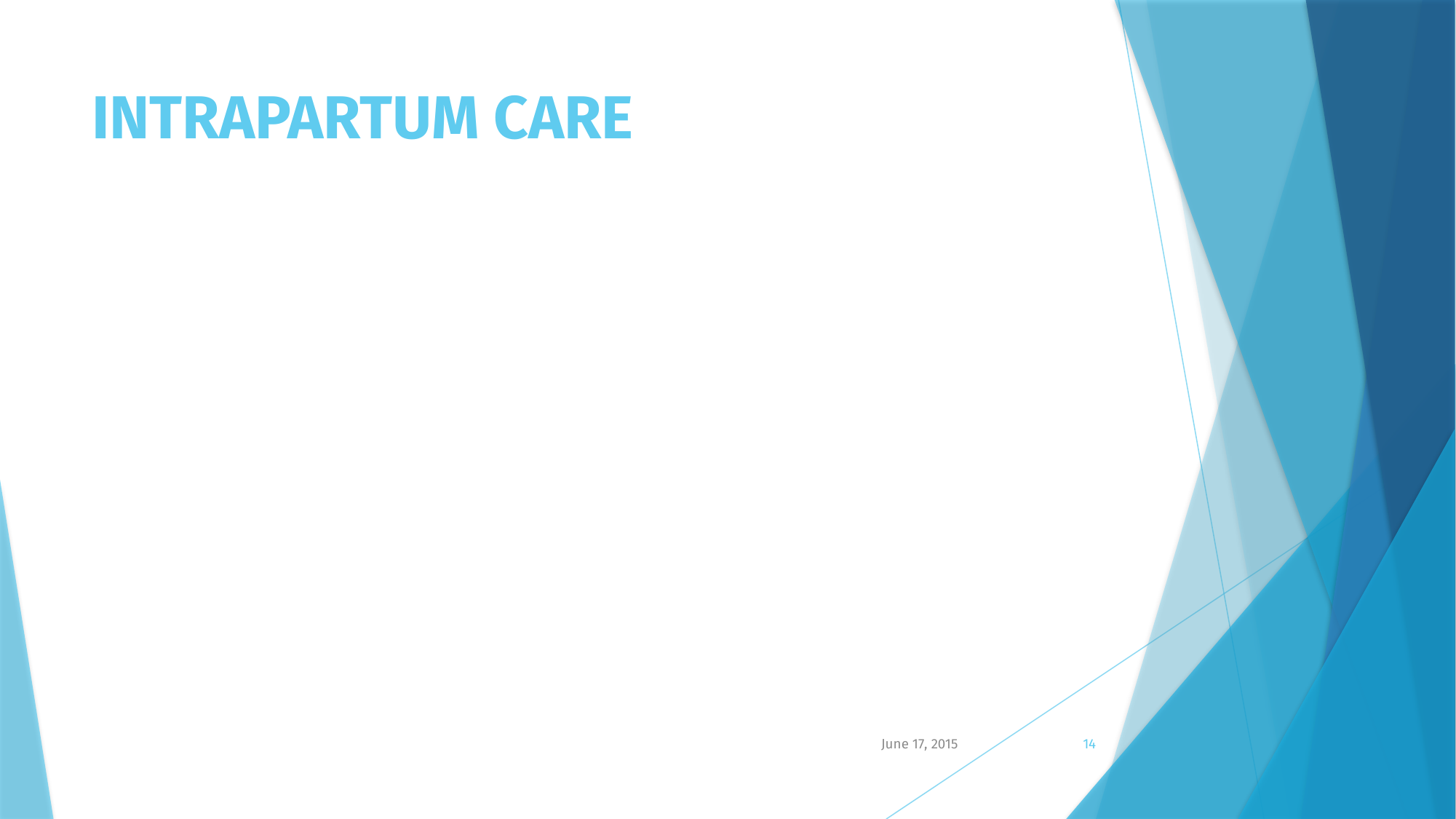

# INTRAPARTUM CARE

June 17, 2015
14